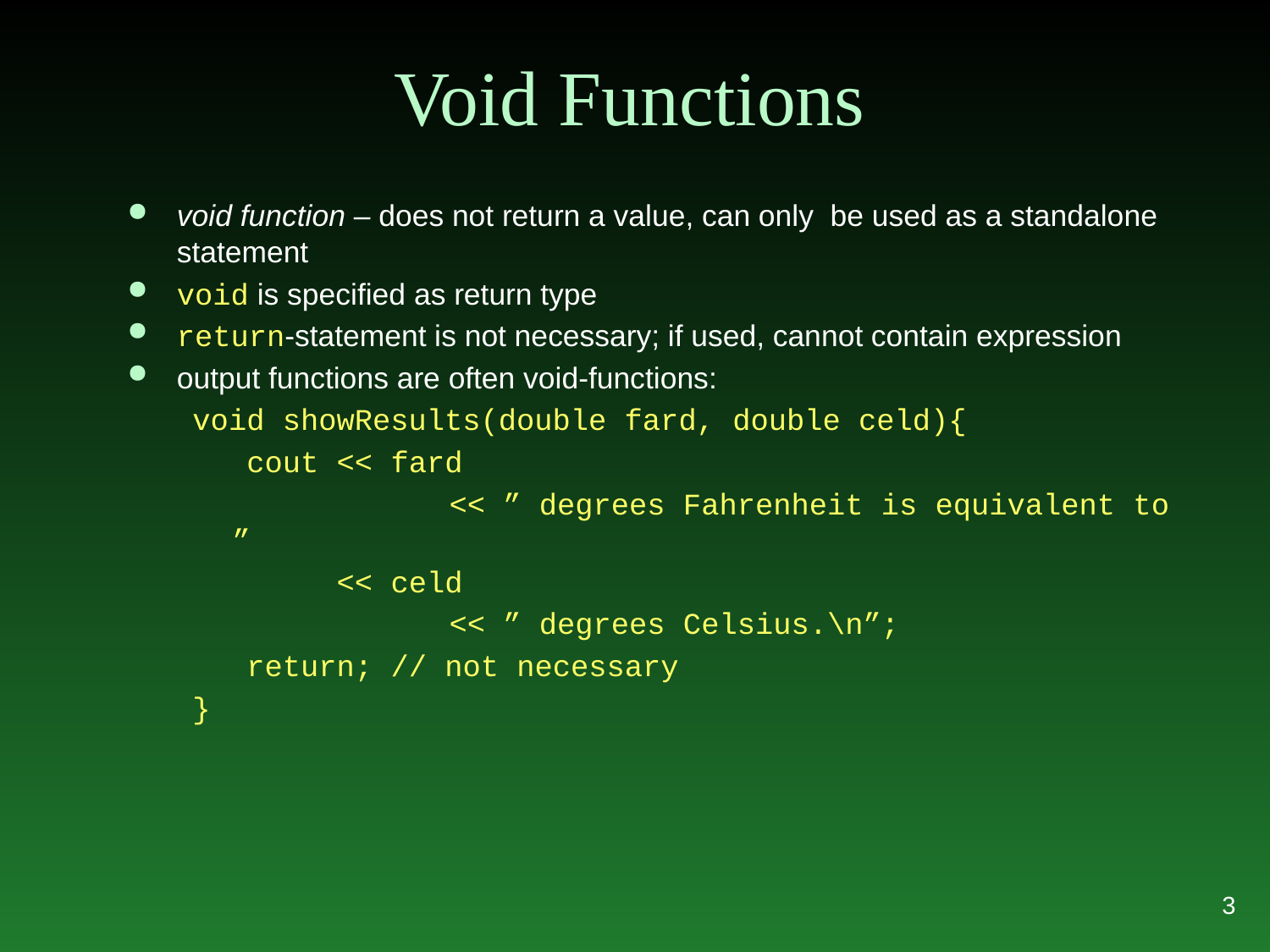

# Void Functions
void function – does not return a value, can only  be used as a standalone statement
void is specified as return type
return-statement is not necessary; if used, cannot contain expression
output functions are often void-functions:
void showResults(double fard, double celd){
   cout << fard
		     << ” degrees Fahrenheit is equivalent to ”
        << celd
		     << ” degrees Celsius.\n”;
   return; // not necessary
}
3